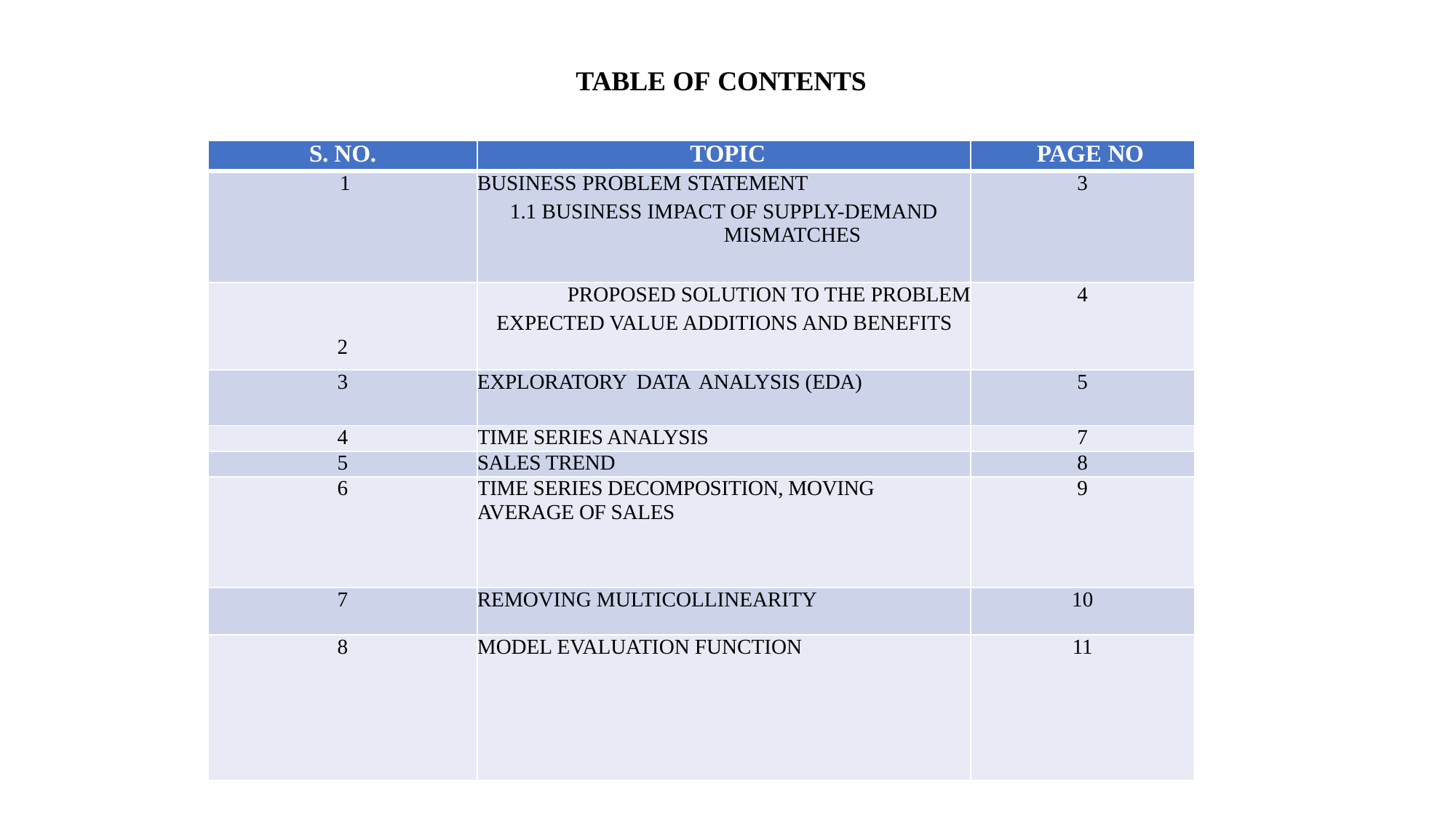

TABLE OF CONTENTS
| S. NO. | TOPIC | PAGE NO |
| --- | --- | --- |
| 1 | BUSINESS PROBLEM STATEMENT 1.1 BUSINESS IMPACT OF SUPPLY-DEMAND MISMATCHES | 3 |
| 2 | PROPOSED SOLUTION TO THE PROBLEM EXPECTED VALUE ADDITIONS AND BENEFITS | 4 |
| 3 | EXPLORATORY DATA ANALYSIS (EDA) | 5 |
| 4 | TIME SERIES ANALYSIS | 7 |
| 5 | SALES TREND | 8 |
| 6 | TIME SERIES DECOMPOSITION, MOVING AVERAGE OF SALES | 9 |
| 7 | REMOVING MULTICOLLINEARITY | 10 |
| 8 | MODEL EVALUATION FUNCTION | 11 |